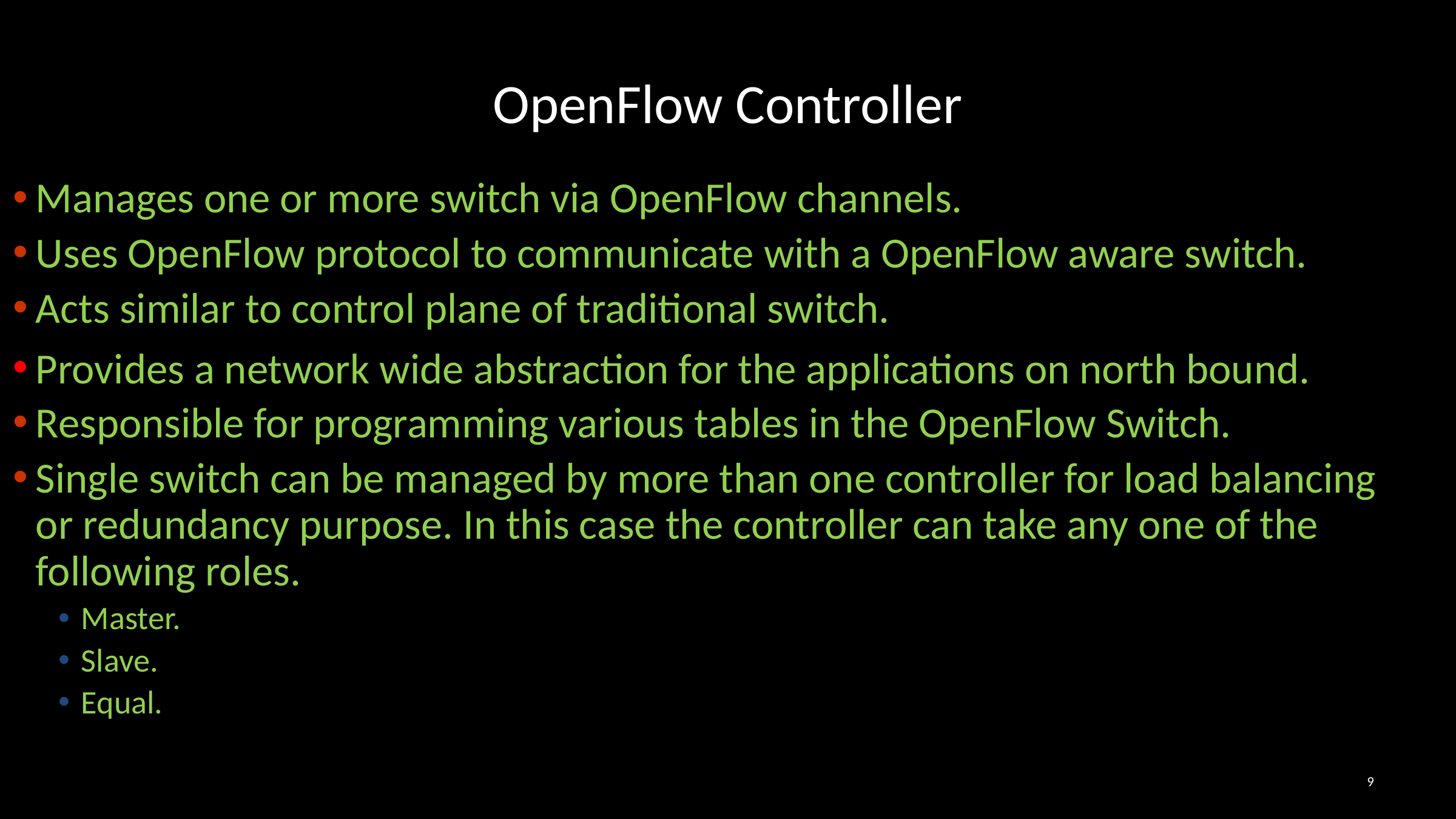

# OpenFlow Controller
Manages one or more switch via OpenFlow channels.
Uses OpenFlow protocol to communicate with a OpenFlow aware switch.
Acts similar to control plane of traditional switch.
Provides a network wide abstraction for the applications on north bound.
Responsible for programming various tables in the OpenFlow Switch.
Single switch can be managed by more than one controller for load balancing or redundancy purpose. In this case the controller can take any one of the following roles.
Master.
Slave.
Equal.

9